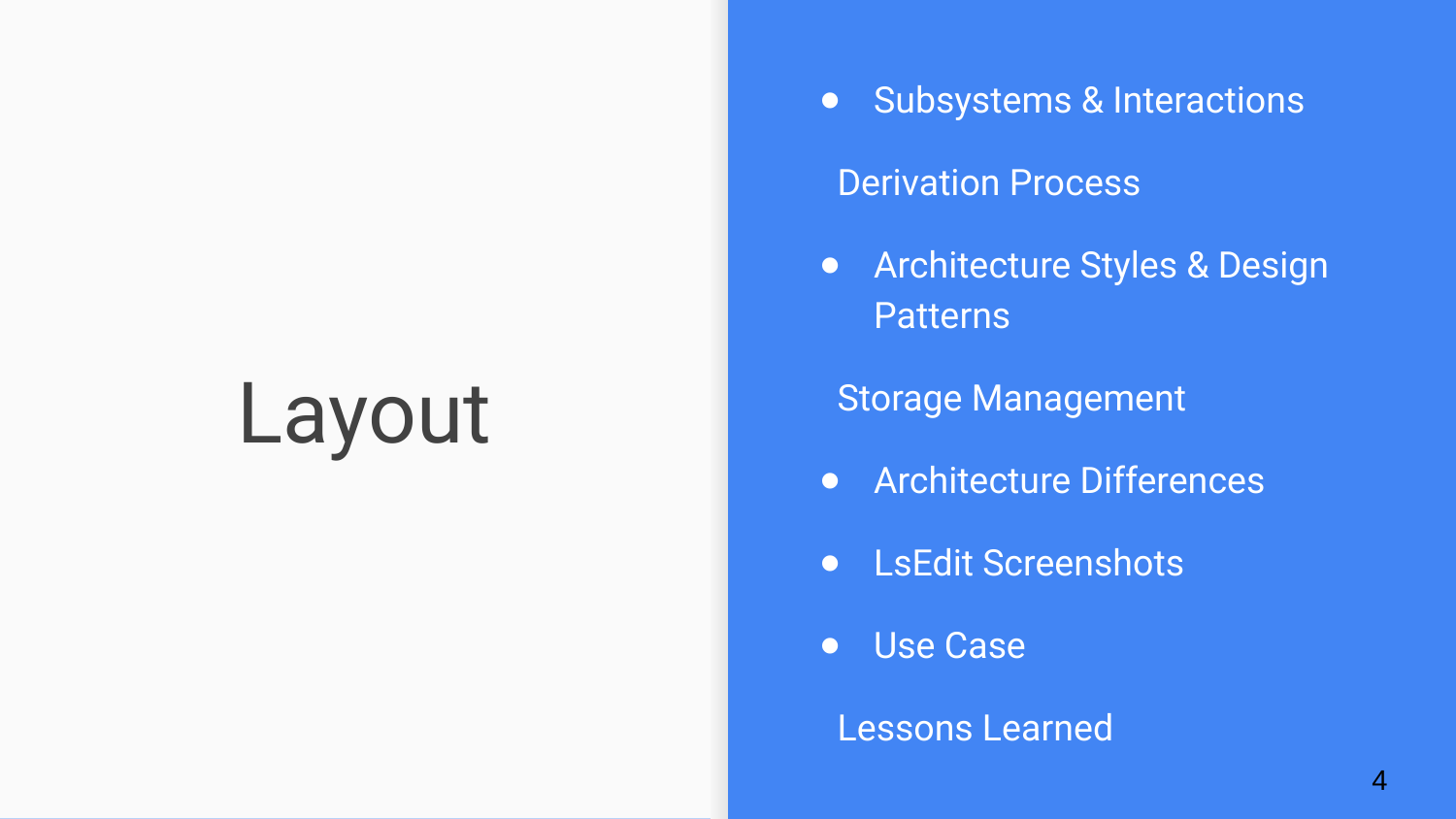

Subsystems & Interactions
Derivation Process
Architecture Styles & Design Patterns
Storage Management
Architecture Differences
LsEdit Screenshots
Use Case
Lessons Learned
# Layout
4